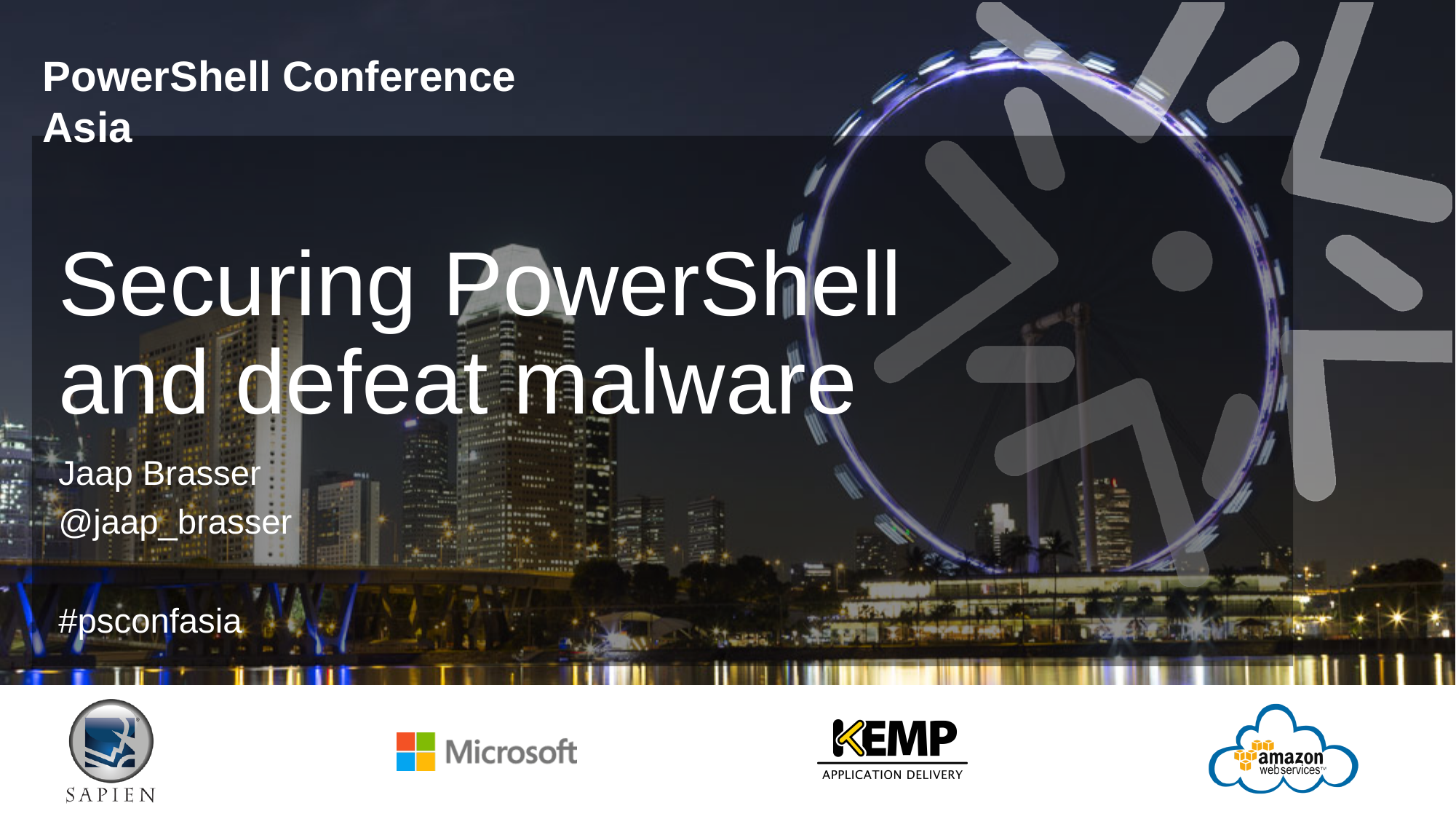

# Securing PowerShell and defeat malware
Jaap Brasser
@jaap_brasser

#psconfasia